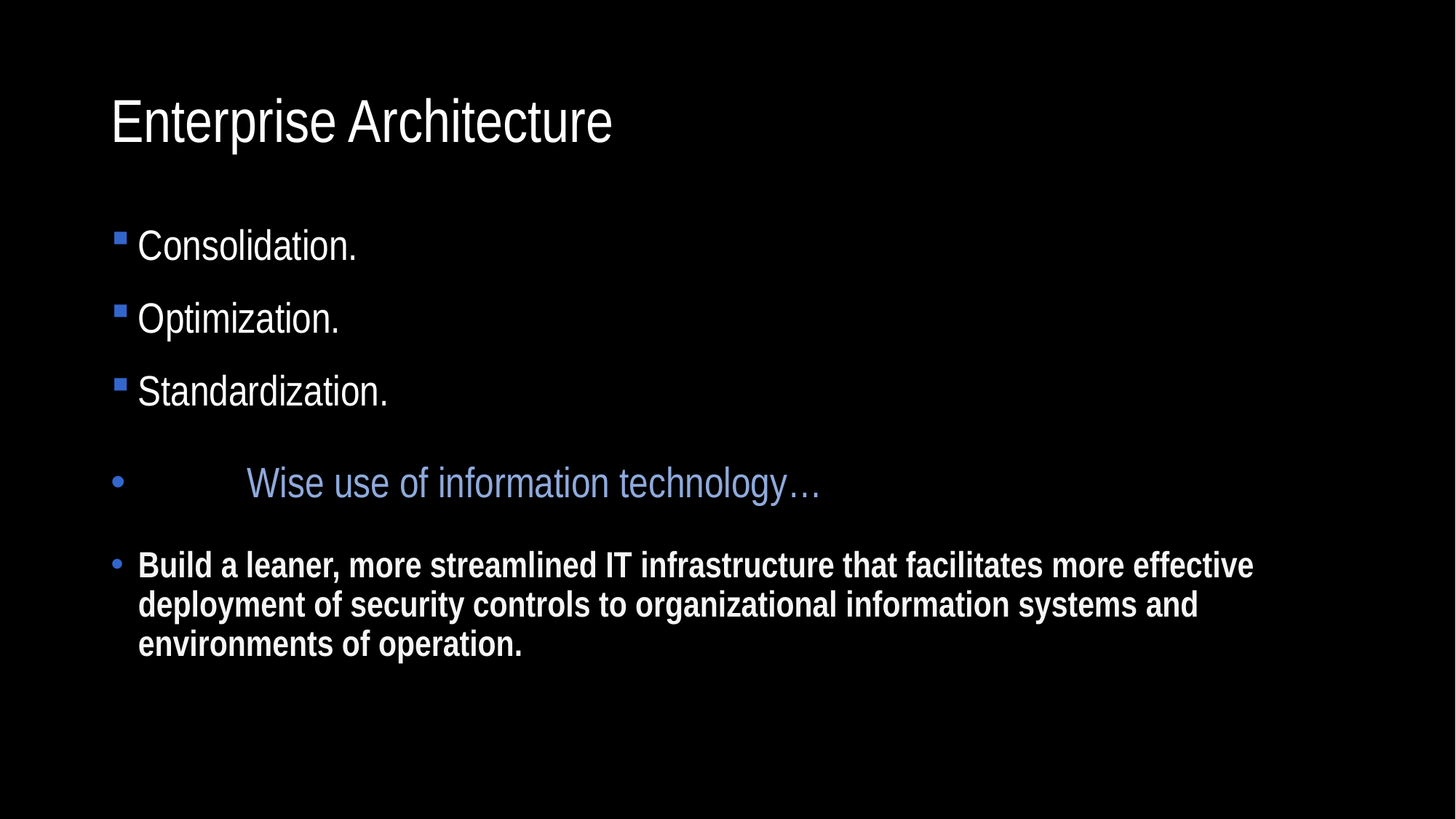

# Enterprise Architecture
Consolidation.
Optimization.
Standardization.

	Wise use of information technology…

Build a leaner, more streamlined IT infrastructure that facilitates more effective deployment of security controls to organizational information systems and environments of operation.